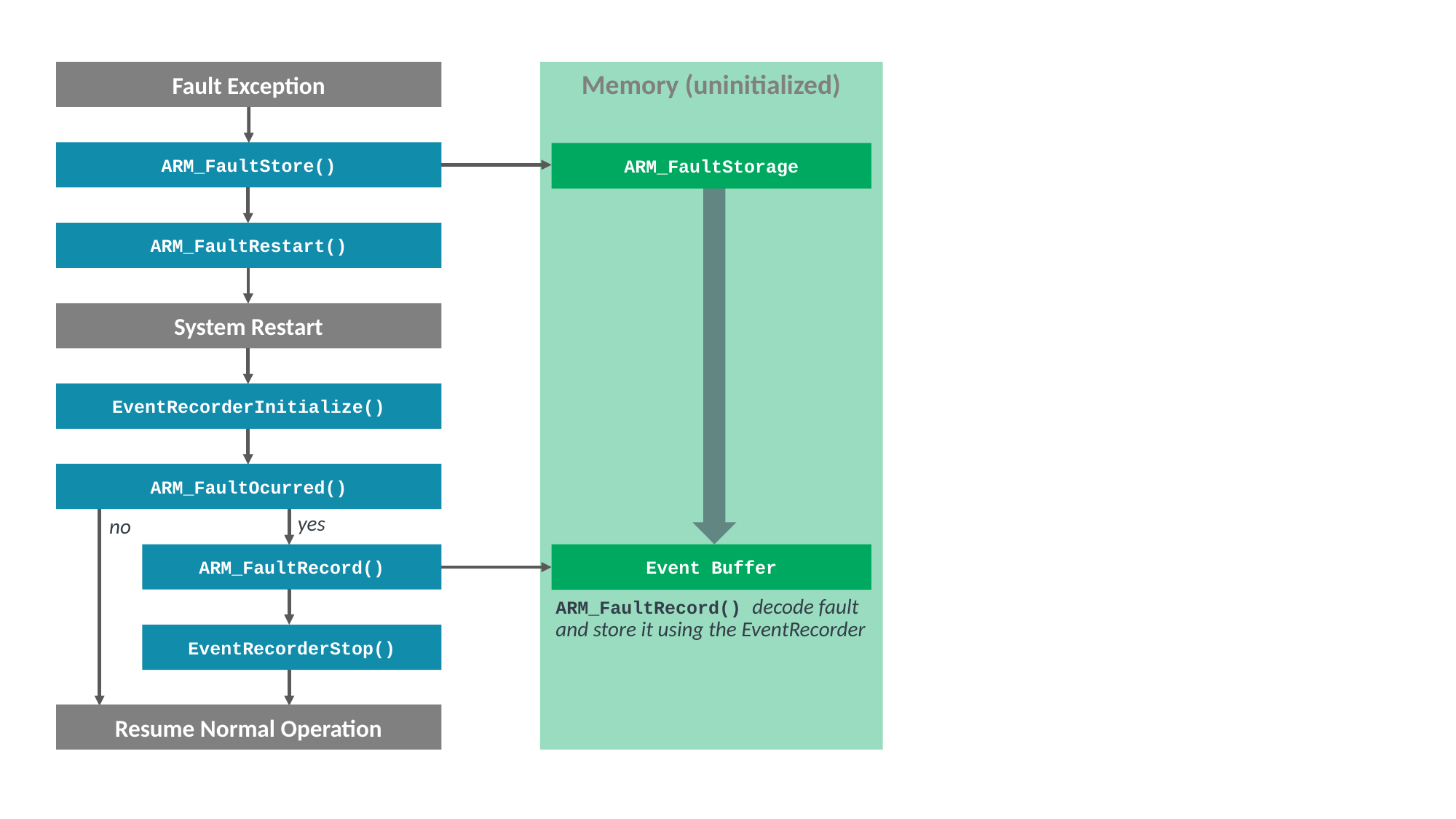

Memory (uninitialized)
Fault Exception
ARM_FaultStore()
ARM_FaultStorage

ARM_FaultRestart()
System Restart
EventRecorderInitialize()
ARM_FaultOcurred()
yes
no
ARM_FaultRecord()
Event Buffer
ARM_FaultRecord() decode fault and store it using the EventRecorder
EventRecorderStop()
Resume Normal Operation